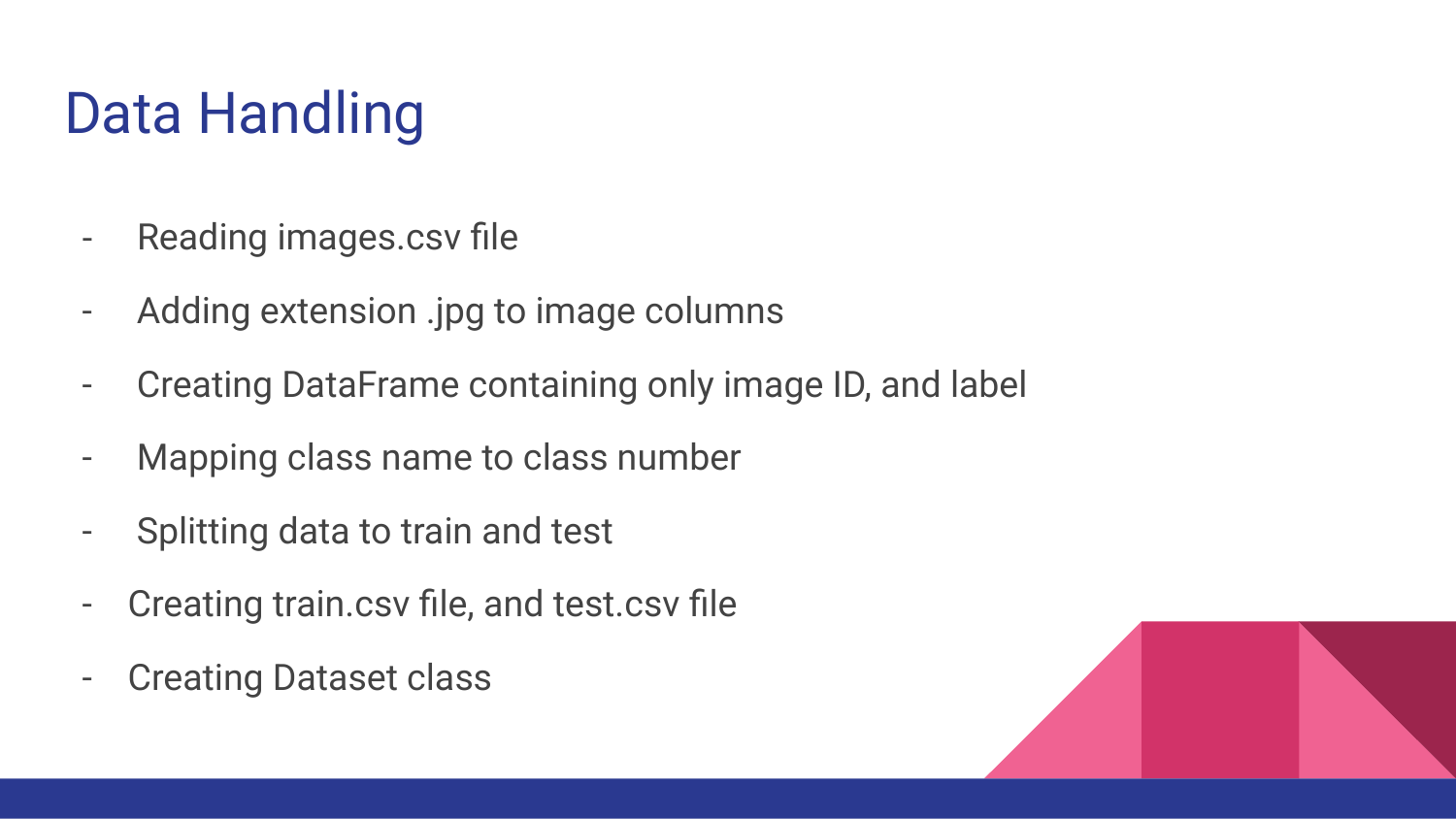

# Data Handling
Reading images.csv file
  -     Adding extension .jpg to image columns
  -     Creating DataFrame containing only image ID, and label
  -     Mapping class name to class number
  -     Splitting data to train and test
  -    Creating train.csv file, and test.csv file
  -    Creating Dataset class